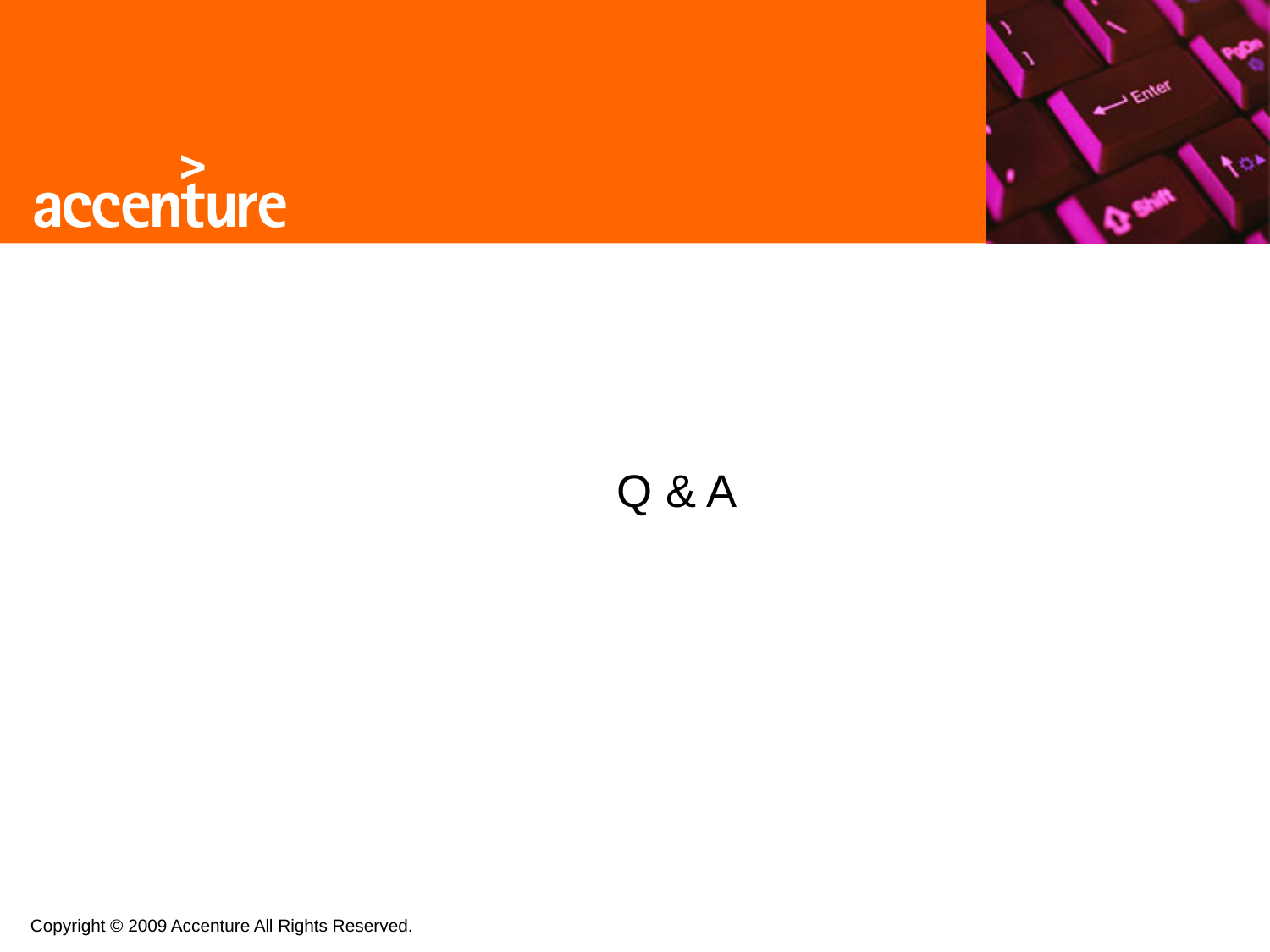

#

Q & A
Copyright © 2009 Accenture All Rights Reserved.